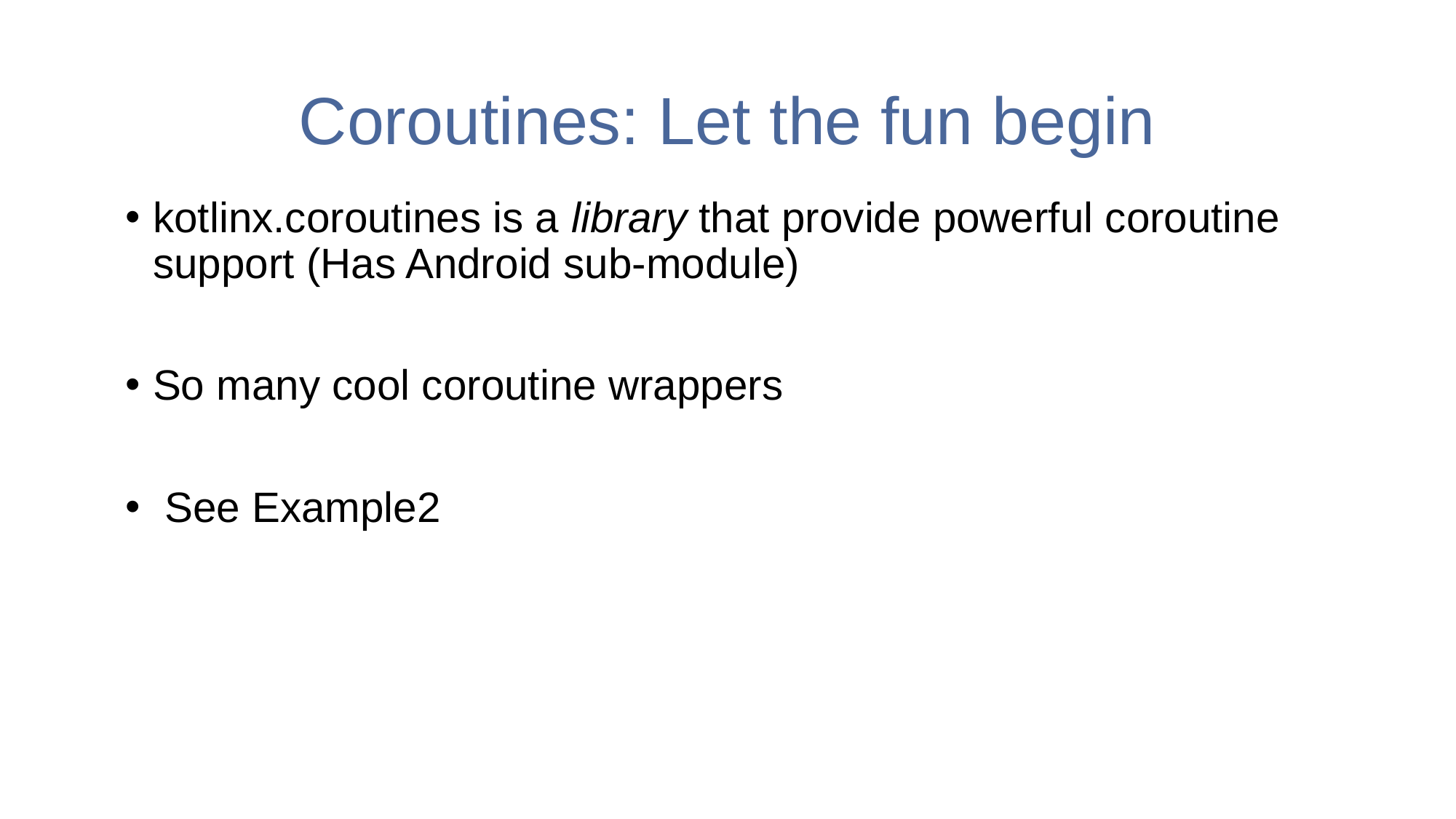

# Coroutines: Let the fun begin
kotlinx.coroutines is a library that provide powerful coroutine support (Has Android sub-module)

So many cool coroutine wrappers

 See Example2